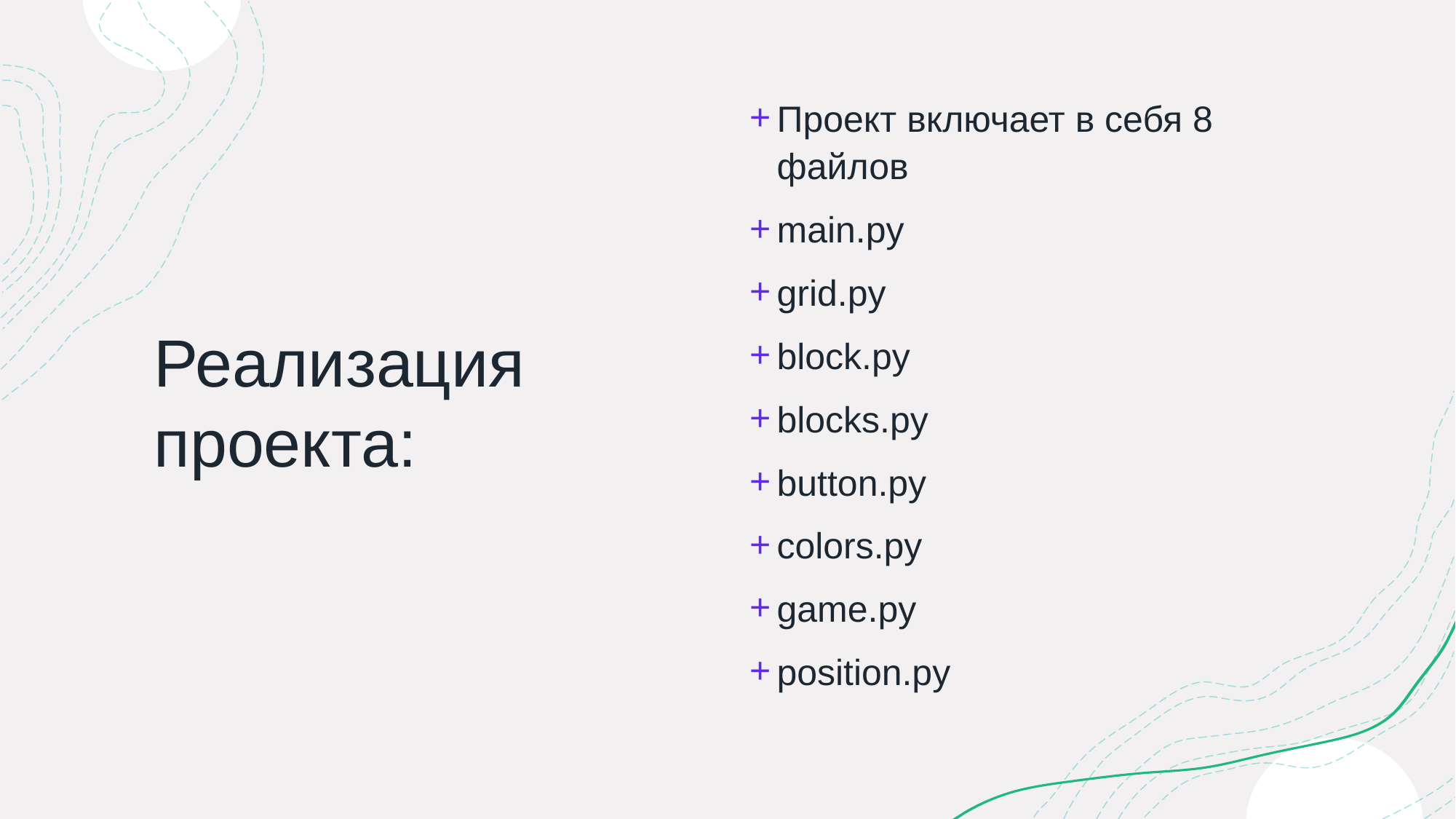

# Реализация проекта:
Проект включает в себя 8 файлов
main.py
grid.py
block.py
blocks.py
button.py
colors.py
game.py
position.py